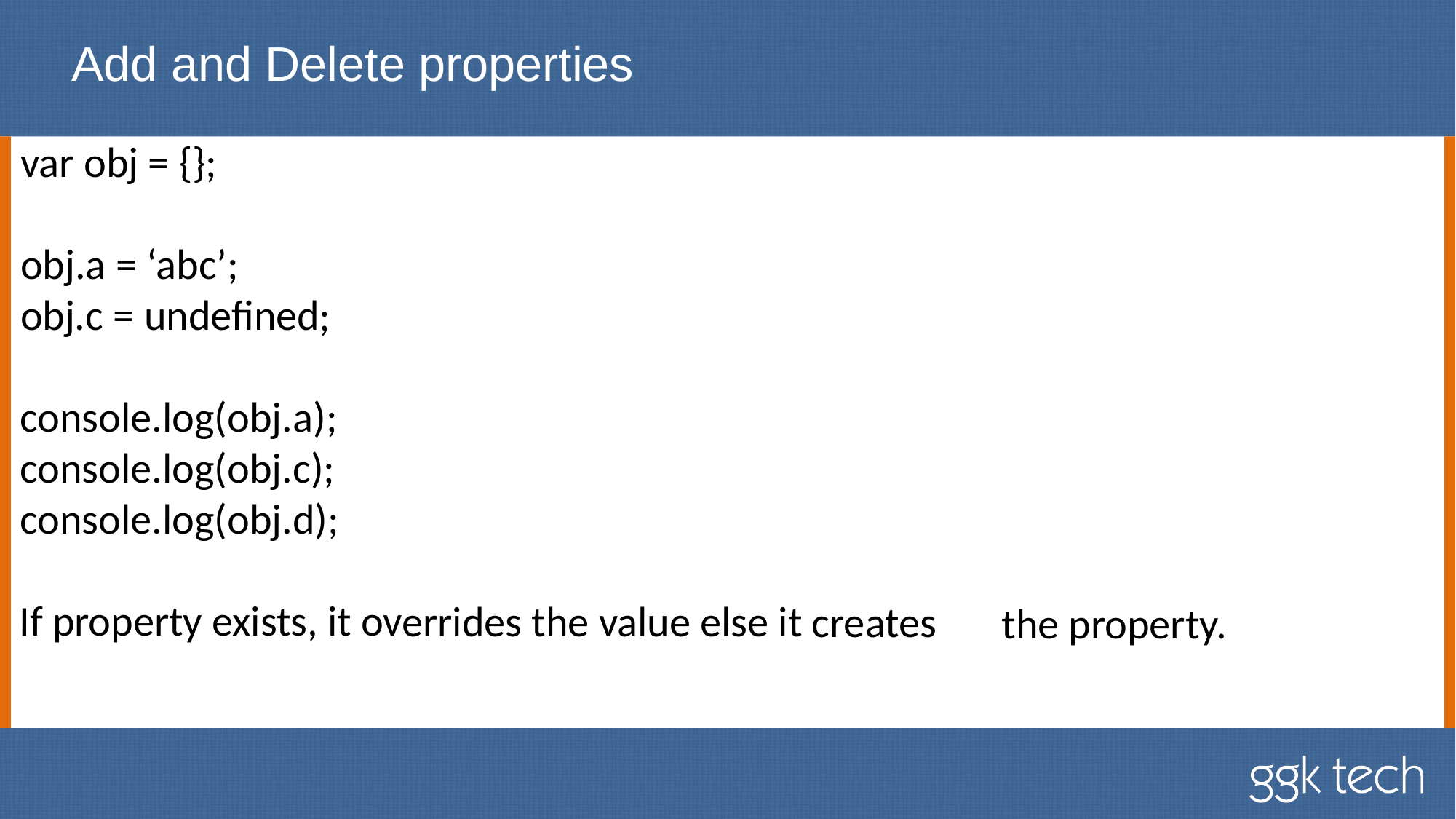

# Add and Delete properties
var obj = {};

obj.a = ‘abc’;
obj.c = undefined;

console.log(obj.a);
console.log(obj.c);
console.log(obj.d);

If property exists, it overrides the value else it creates	the property.